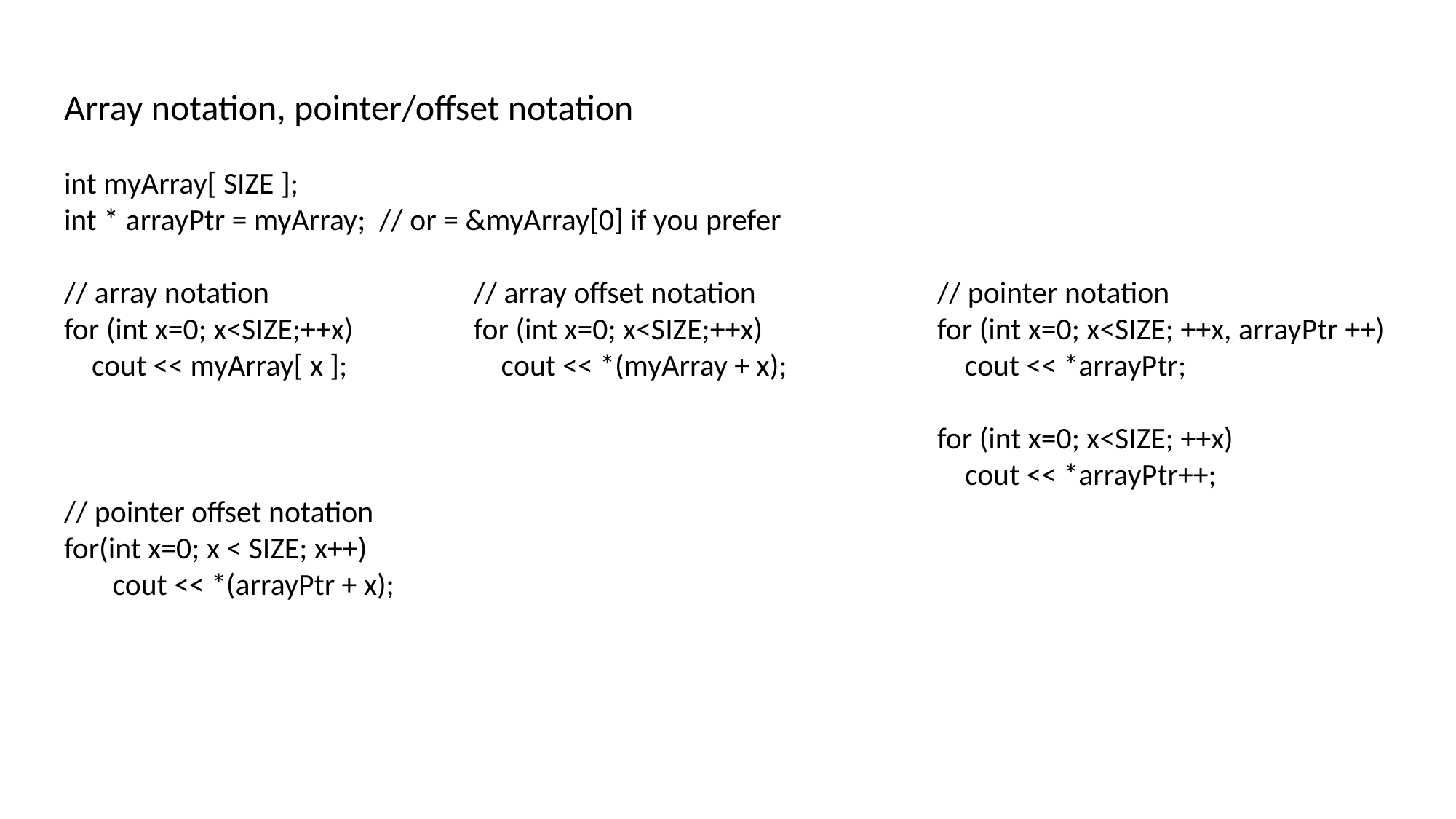

Array notation, pointer/offset notation

int myArray[ SIZE ];
int * arrayPtr = myArray;  // or = &myArray[0] if you prefer

// array notation	// array offset notation	// pointer notation
for (int x=0; x<SIZE;++x)	for (int x=0; x<SIZE;++x)	for (int x=0; x<SIZE; ++x, arrayPtr ++)
    cout << myArray[ x ];	    cout << *(myArray + x);	    cout << *arrayPtr;

		for (int x=0; x<SIZE; ++x)
		    cout << *arrayPtr++;
// pointer offset notation
for(int x=0; x < SIZE; x++)
       cout << *(arrayPtr + x);